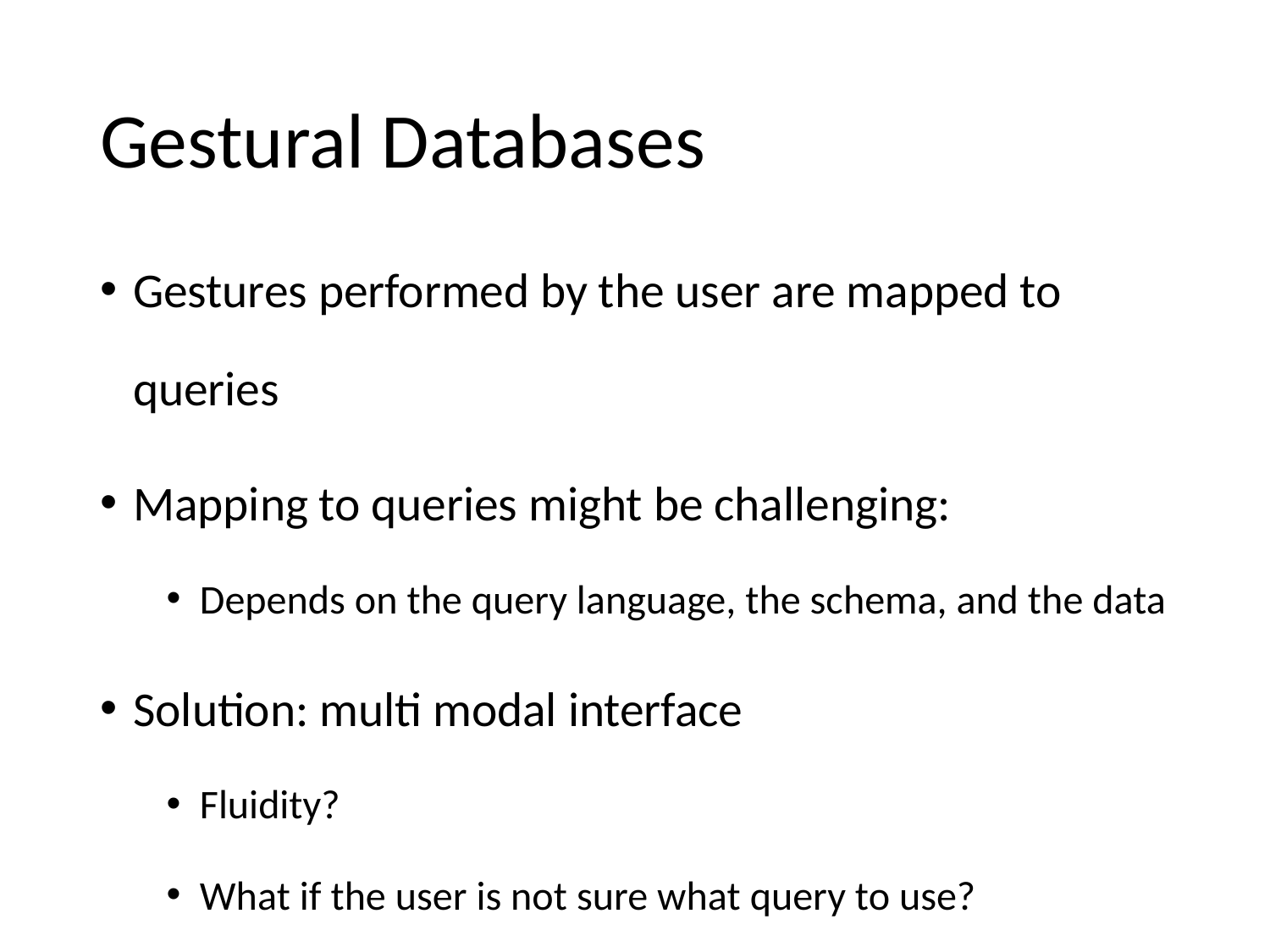

# Gestural Databases
Gestures performed by the user are mapped to queries
Mapping to queries might be challenging:
Depends on the query language, the schema, and the data
Solution: multi modal interface
Fluidity?
What if the user is not sure what query to use?